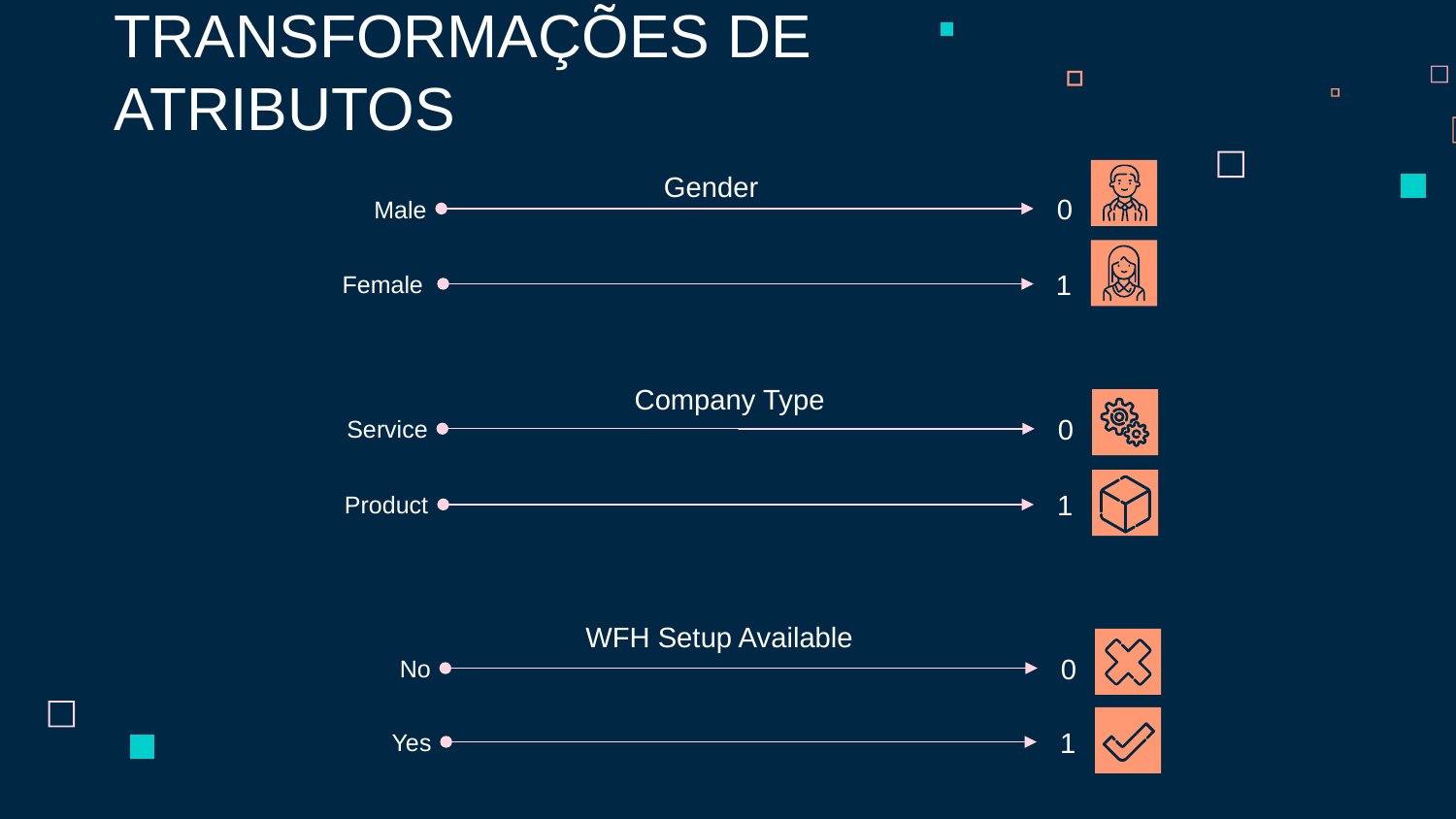

TRANSFORMAÇÕES DE ATRIBUTOS
Gender
Male

0
Female

1
Company Type
Service

0

Product
1

WFH Setup Available
No

0

Yes
1